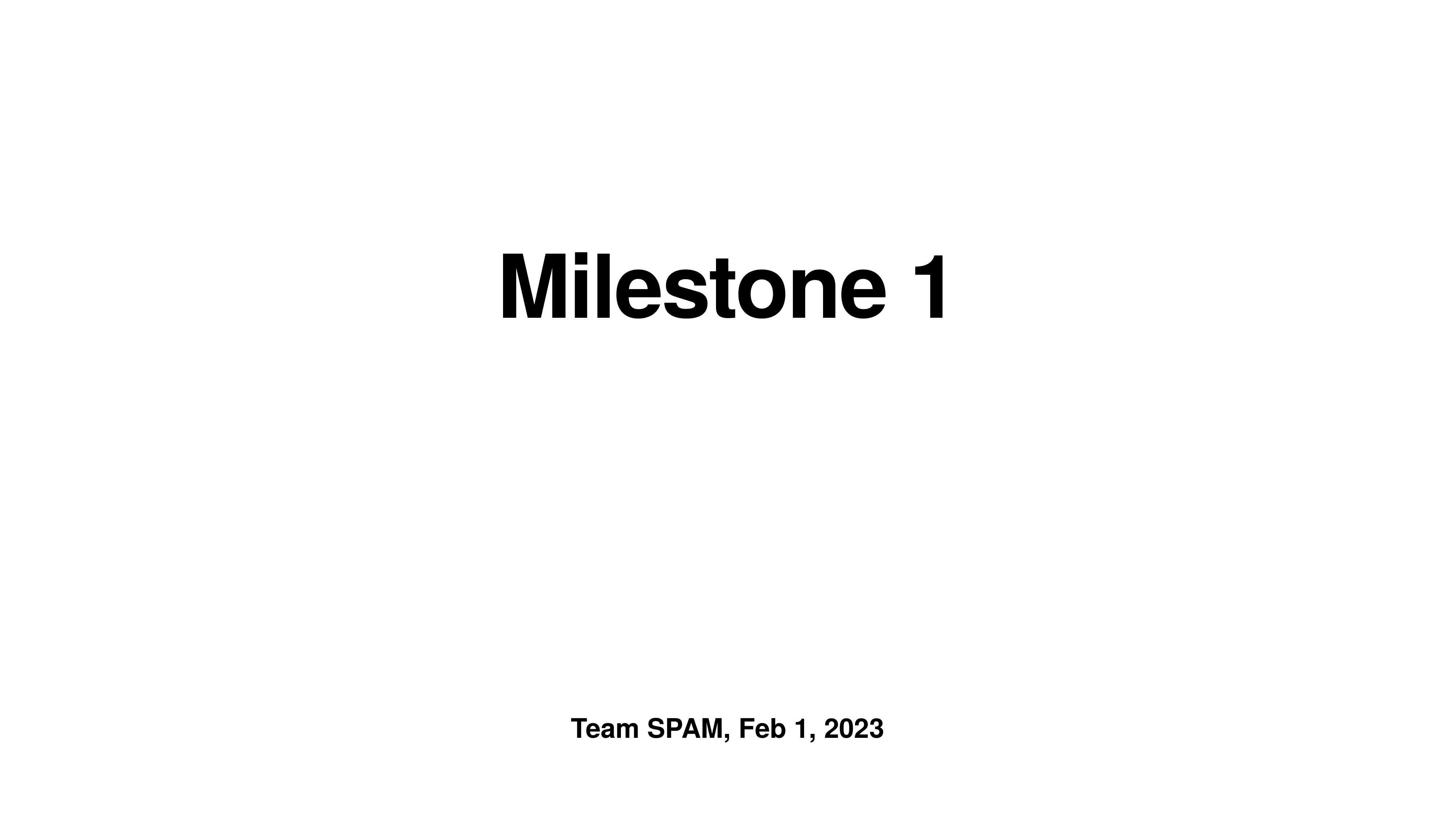

# Milestone 1
Team SPAM, Feb 1, 2023